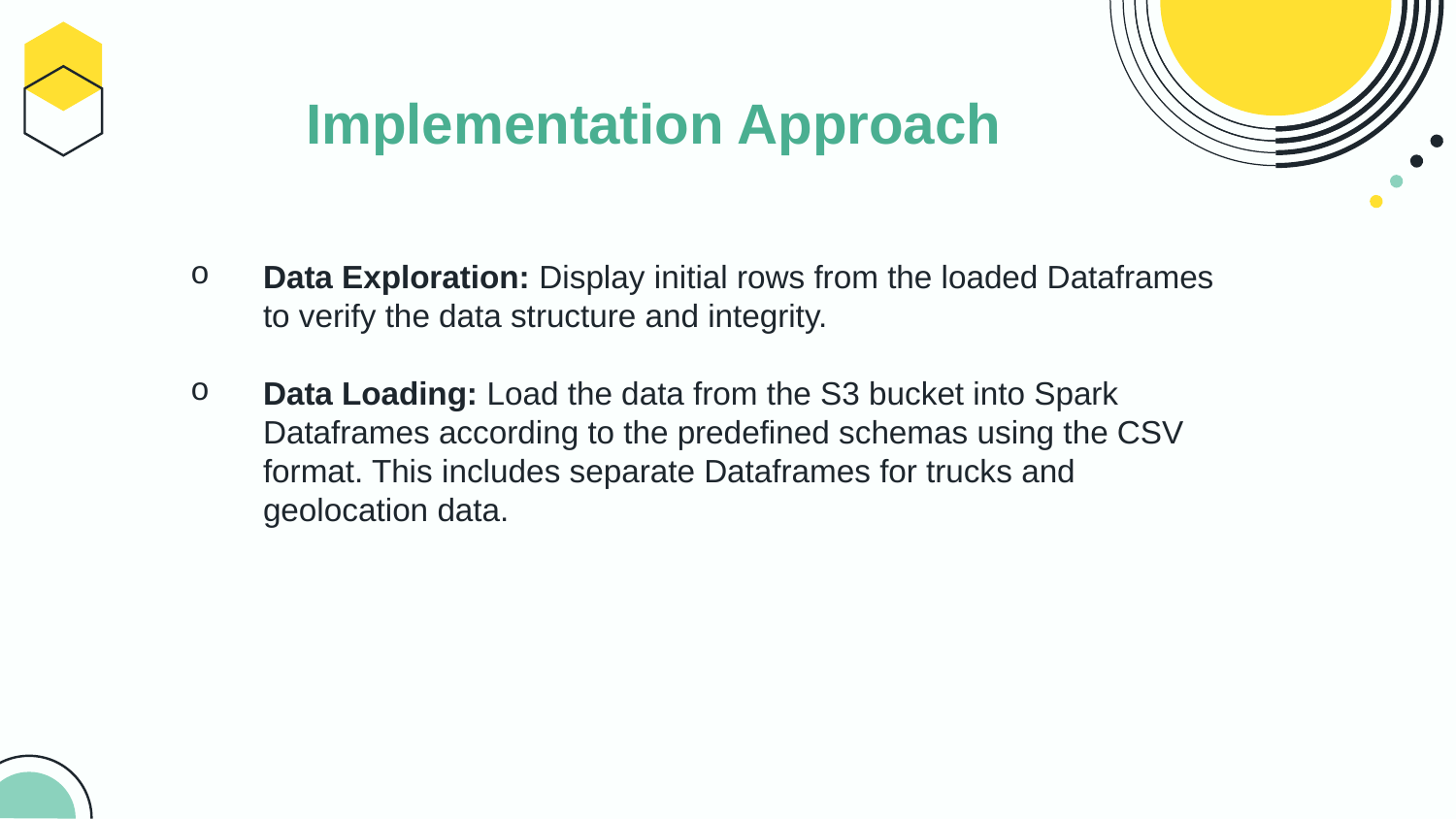

# Implementation Approach

Data Exploration: Display initial rows from the loaded Dataframes to verify the data structure and integrity.

Data Loading: Load the data from the S3 bucket into Spark Dataframes according to the predefined schemas using the CSV format. This includes separate Dataframes for trucks and geolocation data.